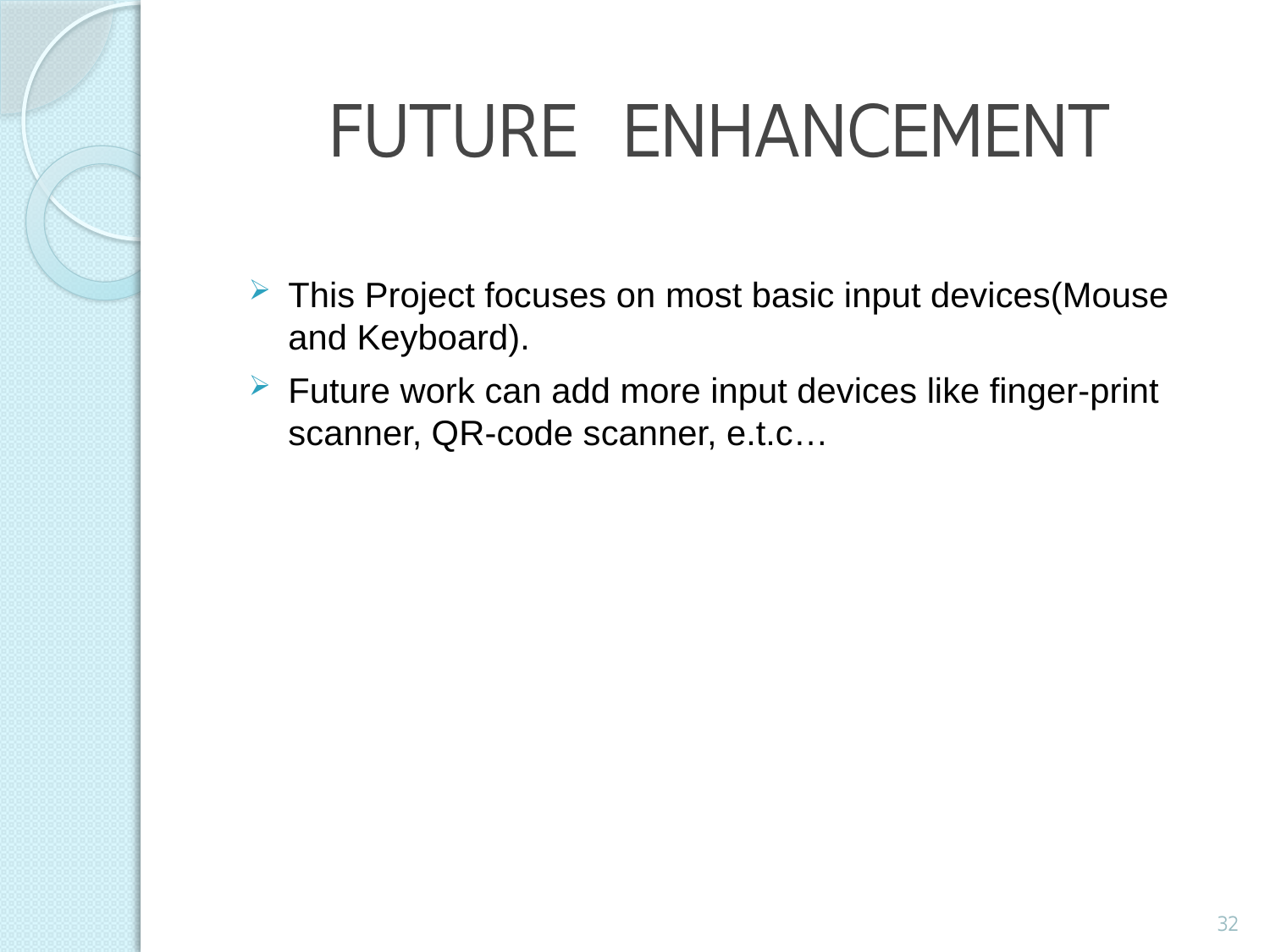

# FUTURE  ENHANCEMENT
This Project focuses on most basic input devices(Mouse and Keyboard).
Future work can add more input devices like finger-print scanner, QR-code scanner, e.t.c…
32